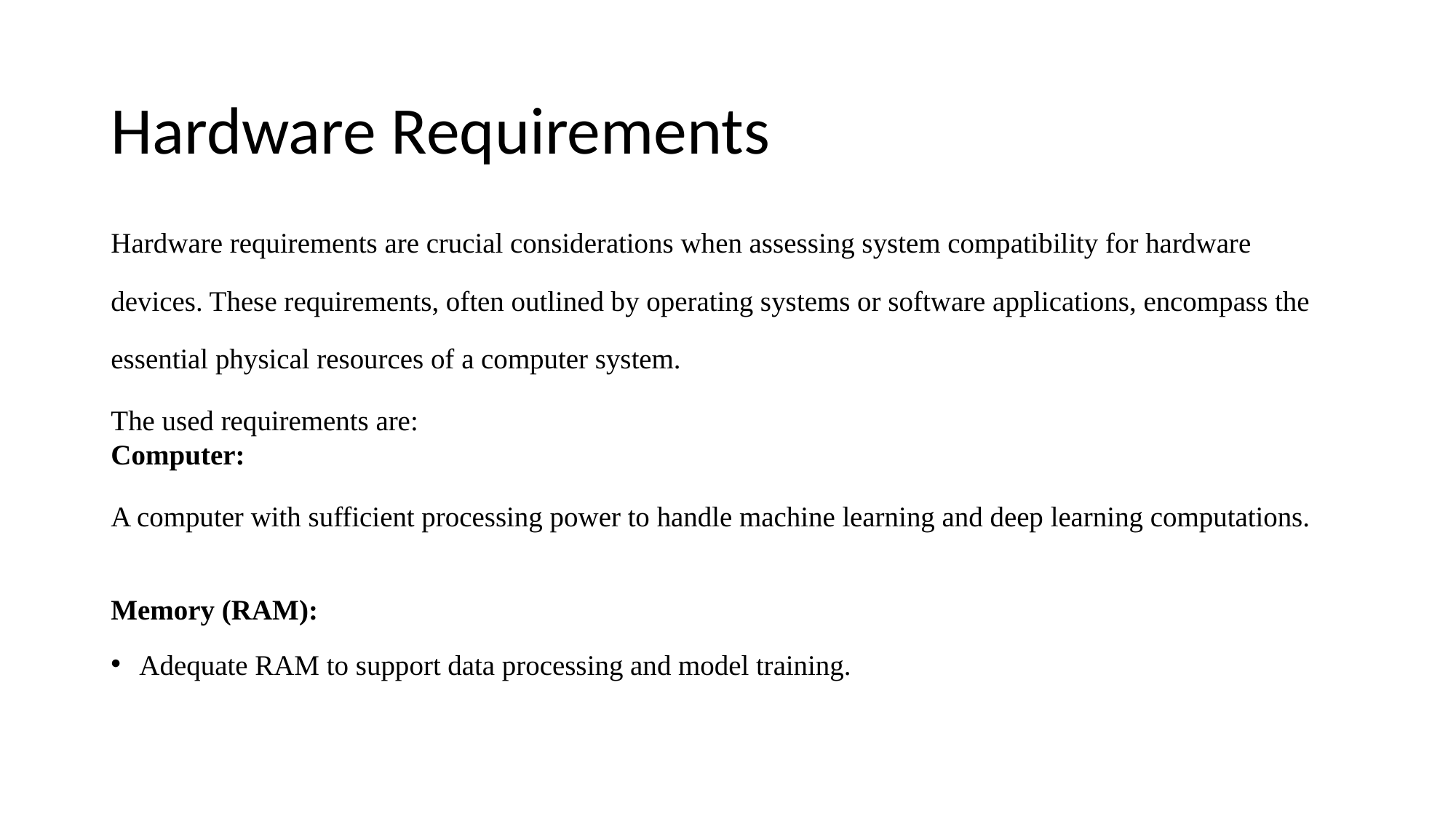

# Hardware Requirements
Hardware requirements are crucial considerations when assessing system compatibility for hardware devices. These requirements, often outlined by operating systems or software applications, encompass the essential physical resources of a computer system.
The used requirements are:
Computer:
A computer with sufficient processing power to handle machine learning and deep learning computations.

Memory (RAM):
Adequate RAM to support data processing and model training.